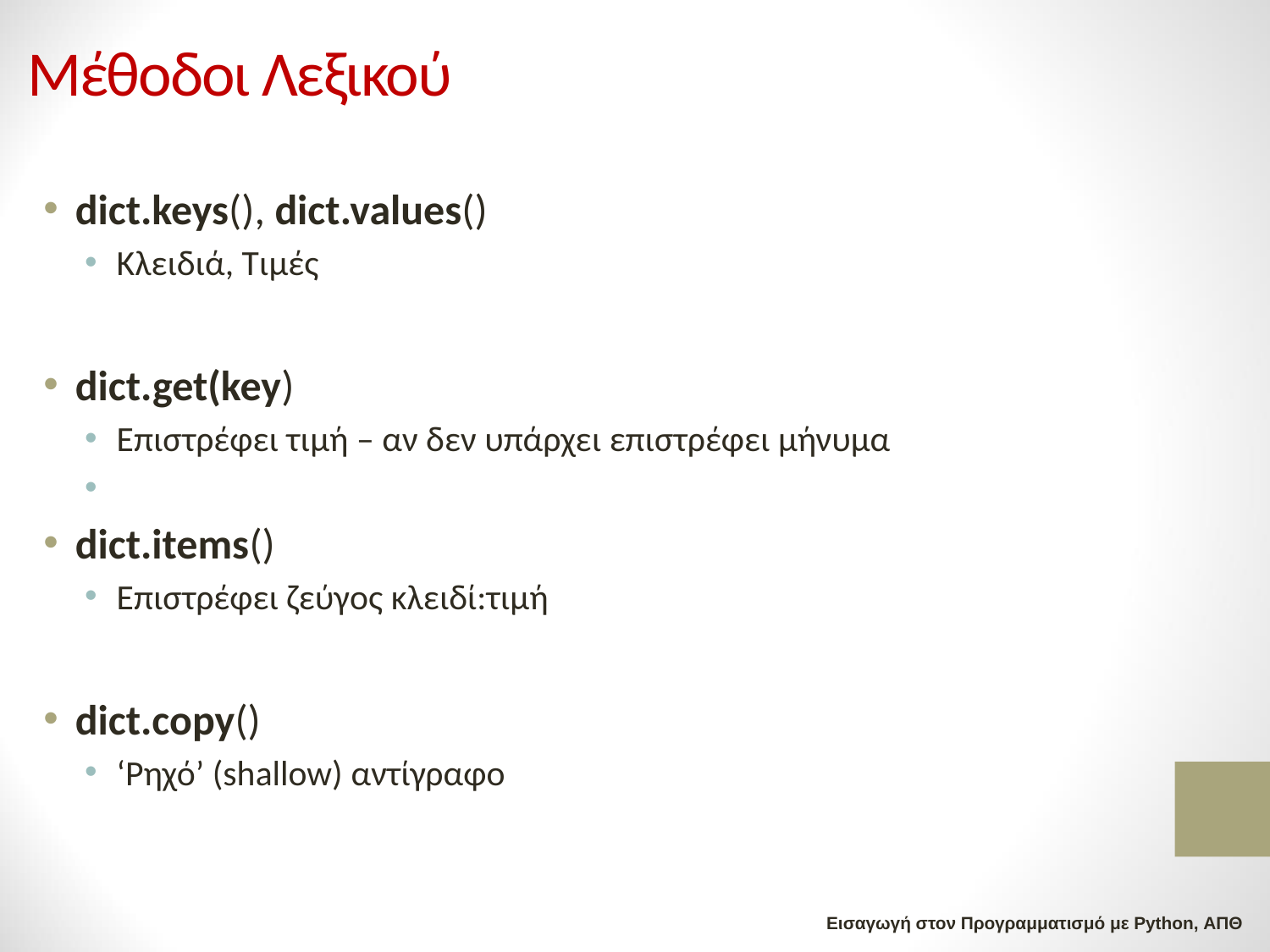

# Μέθοδοι Λεξικού
dict.keys(), dict.values()
Κλειδιά, Τιμές

dict.get(key)
Επιστρέφει τιμή – αν δεν υπάρχει επιστρέφει μήνυμα

dict.items()
Επιστρέφει ζεύγος κλειδί:τιμή

dict.copy()
‘Ρηχό’ (shallow) αντίγραφο